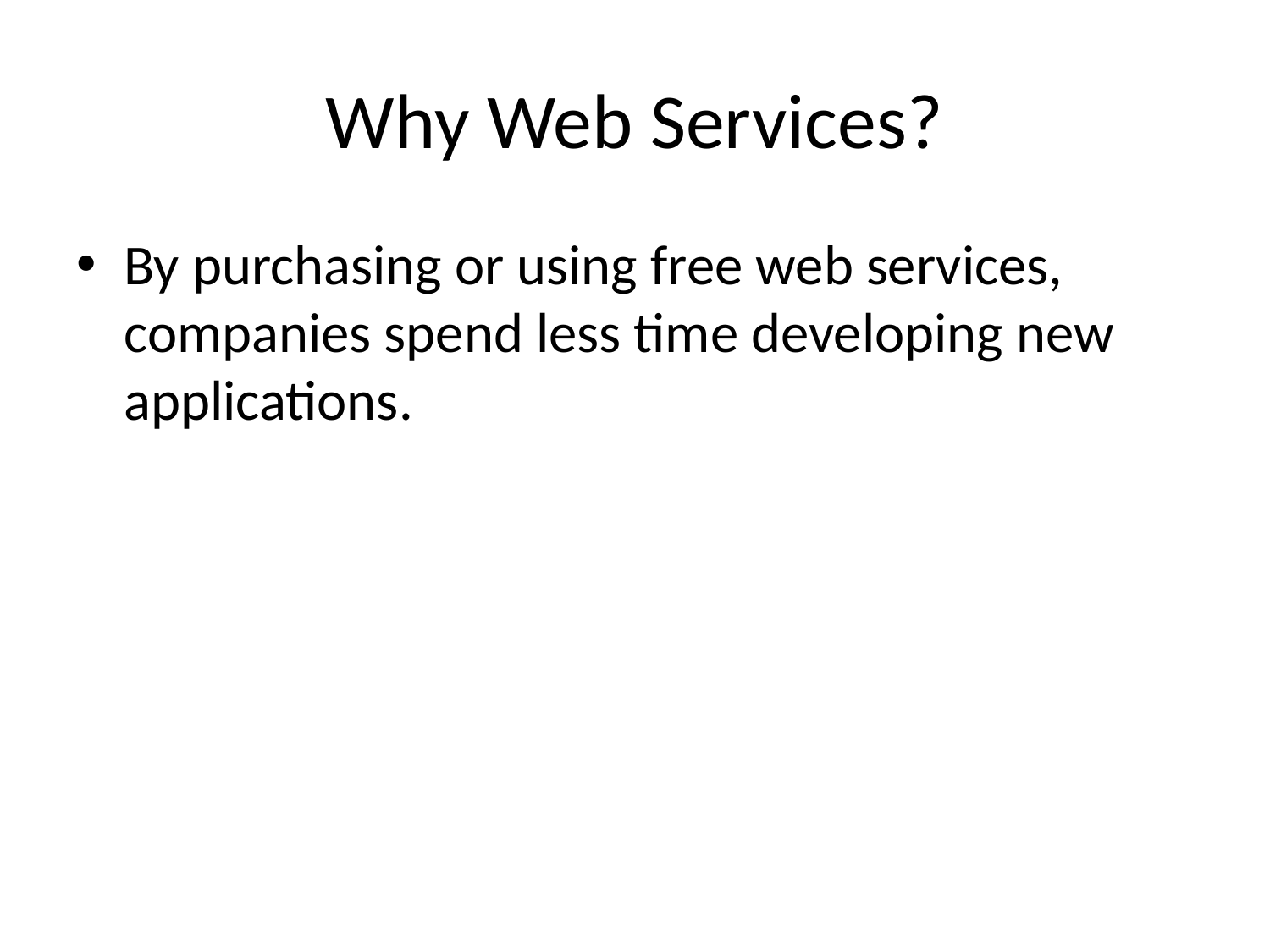

# Why Web Services?
By purchasing or using free web services, companies spend less time developing new applications.